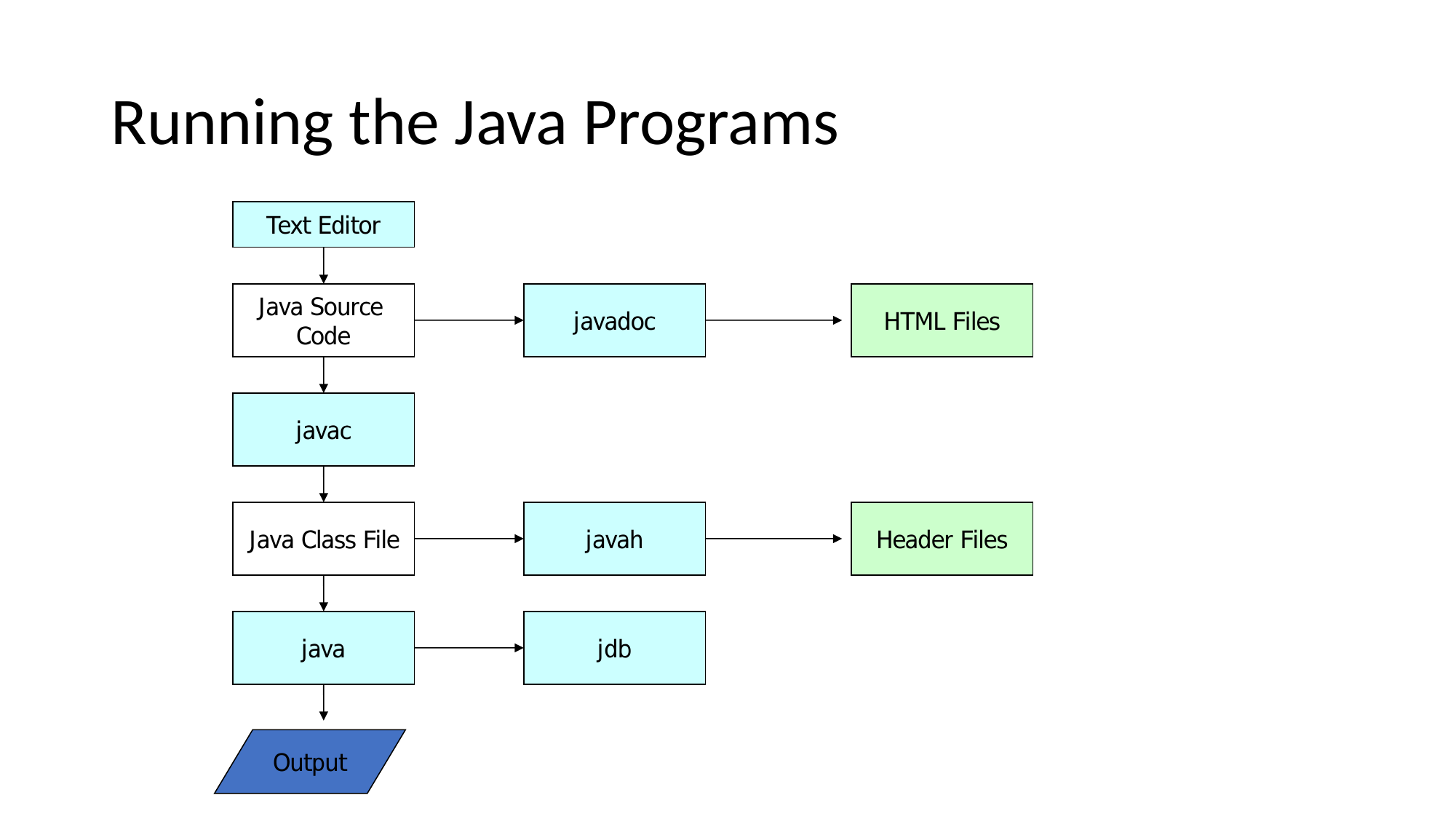

# Running the Java Programs
Text Editor

Java Source
Code
javadoc
HTML Files

javac

Java Class File
javah
Header Files

java
jdb

Output